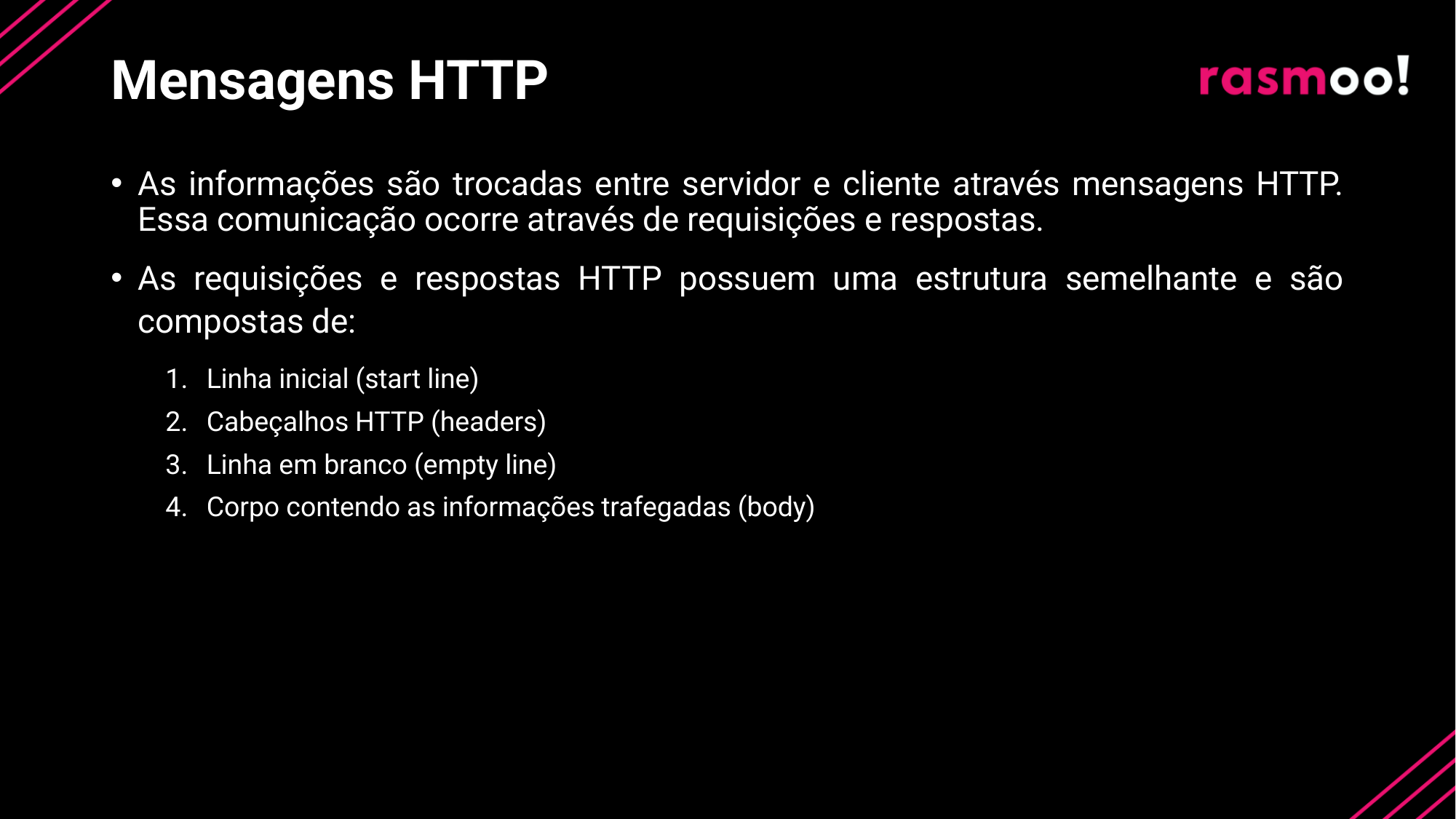

# Mensagens HTTP
As informações são trocadas entre servidor e cliente através mensagens HTTP. Essa comunicação ocorre através de requisições e respostas.
As requisições e respostas HTTP possuem uma estrutura semelhante e são compostas de:
Linha inicial (start line)
Cabeçalhos HTTP (headers)
Linha em branco (empty line)
Corpo contendo as informações trafegadas (body)